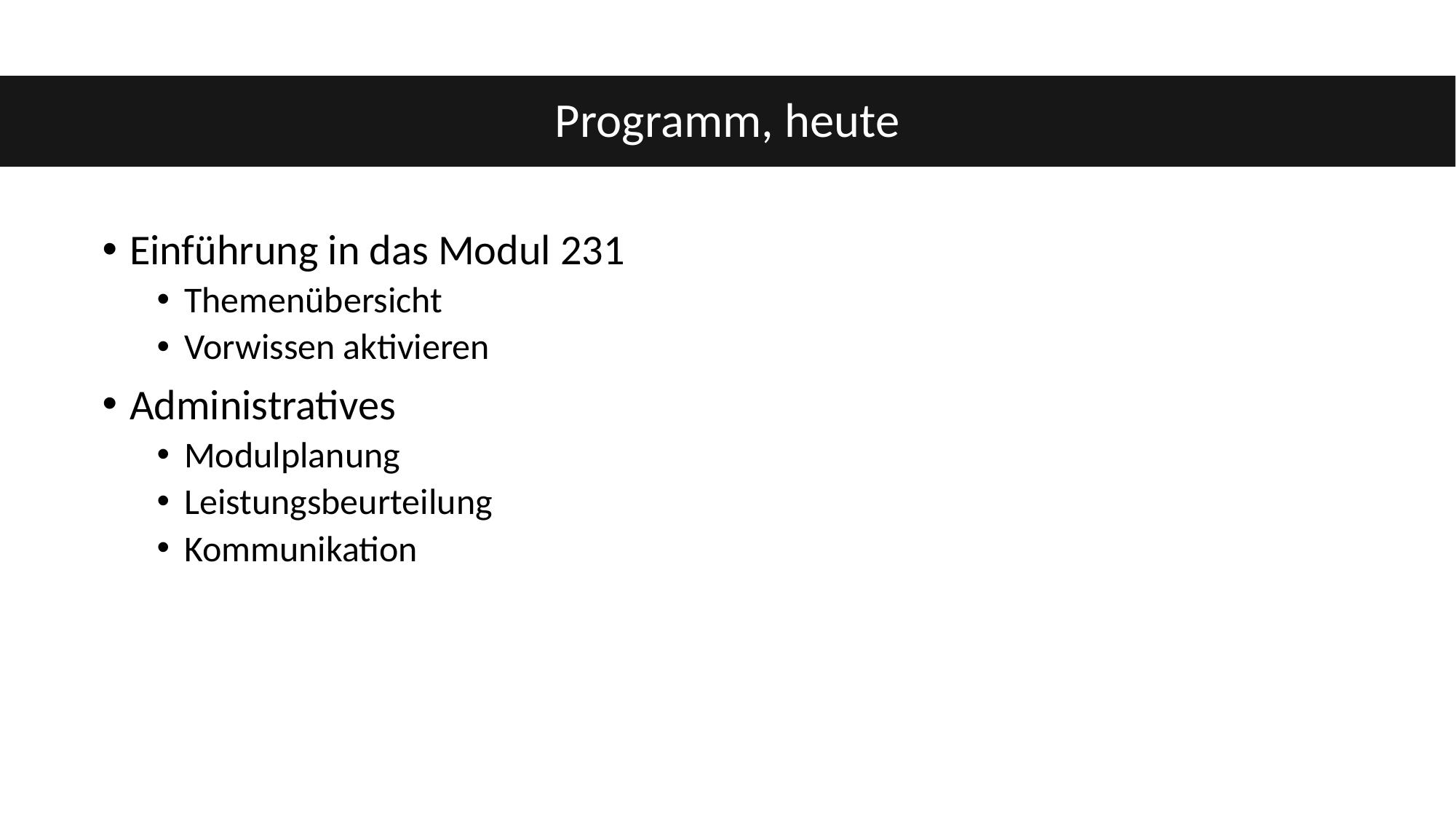

# Programm, heute
Einführung in das Modul 231
Themenübersicht
Vorwissen aktivieren
Administratives
Modulplanung
Leistungsbeurteilung
Kommunikation